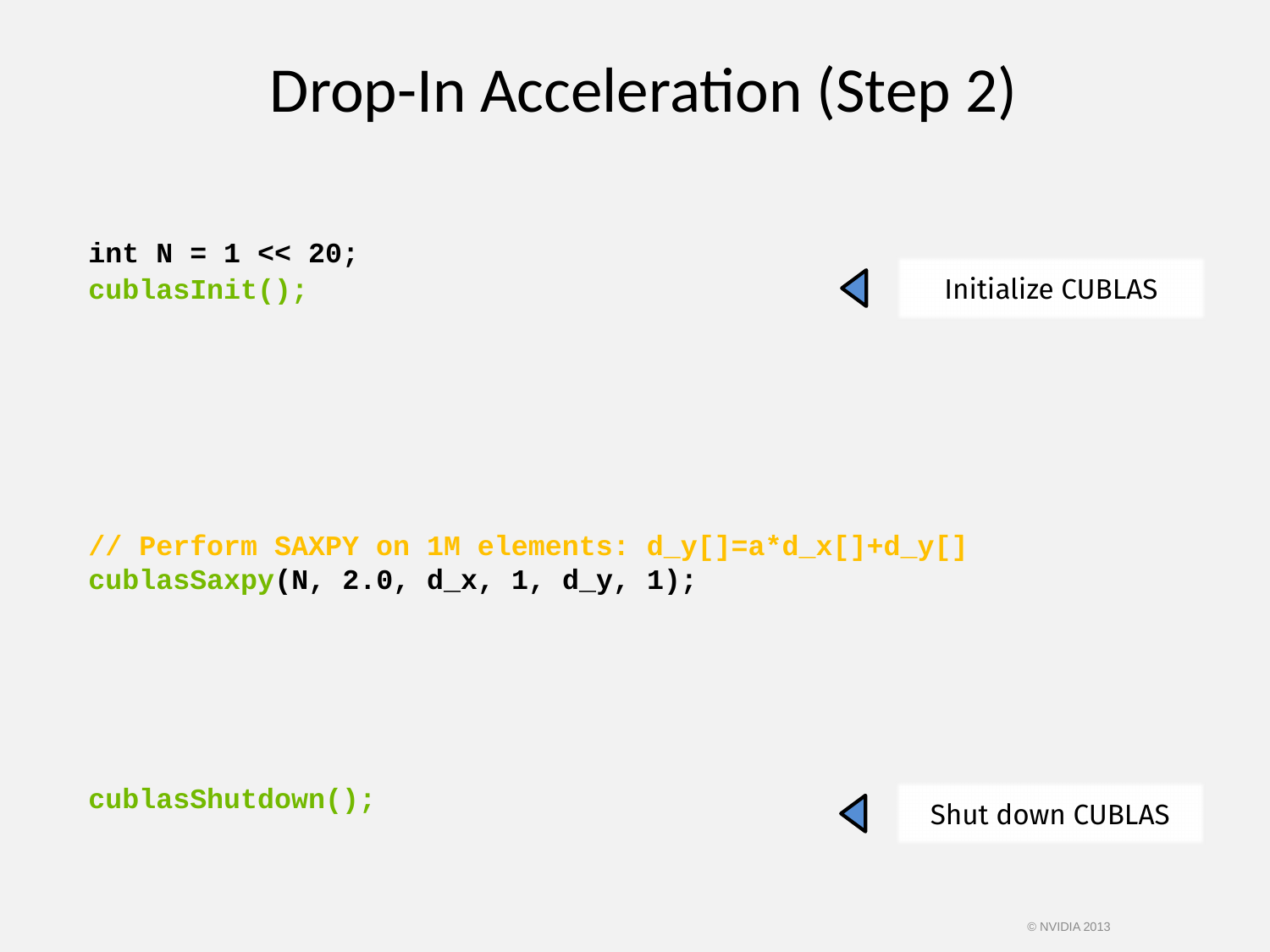

# Drop-In Acceleration (Step 2)
int N = 1 << 20;
cublasInit();

// Perform SAXPY on 1M elements: d_y[]=a*d_x[]+d_y[]
cublasSaxpy(N, 2.0, d_x, 1, d_y, 1);

cublasShutdown();

Initialize CUBLAS

Shut down CUBLAS

© NVIDIA 2013